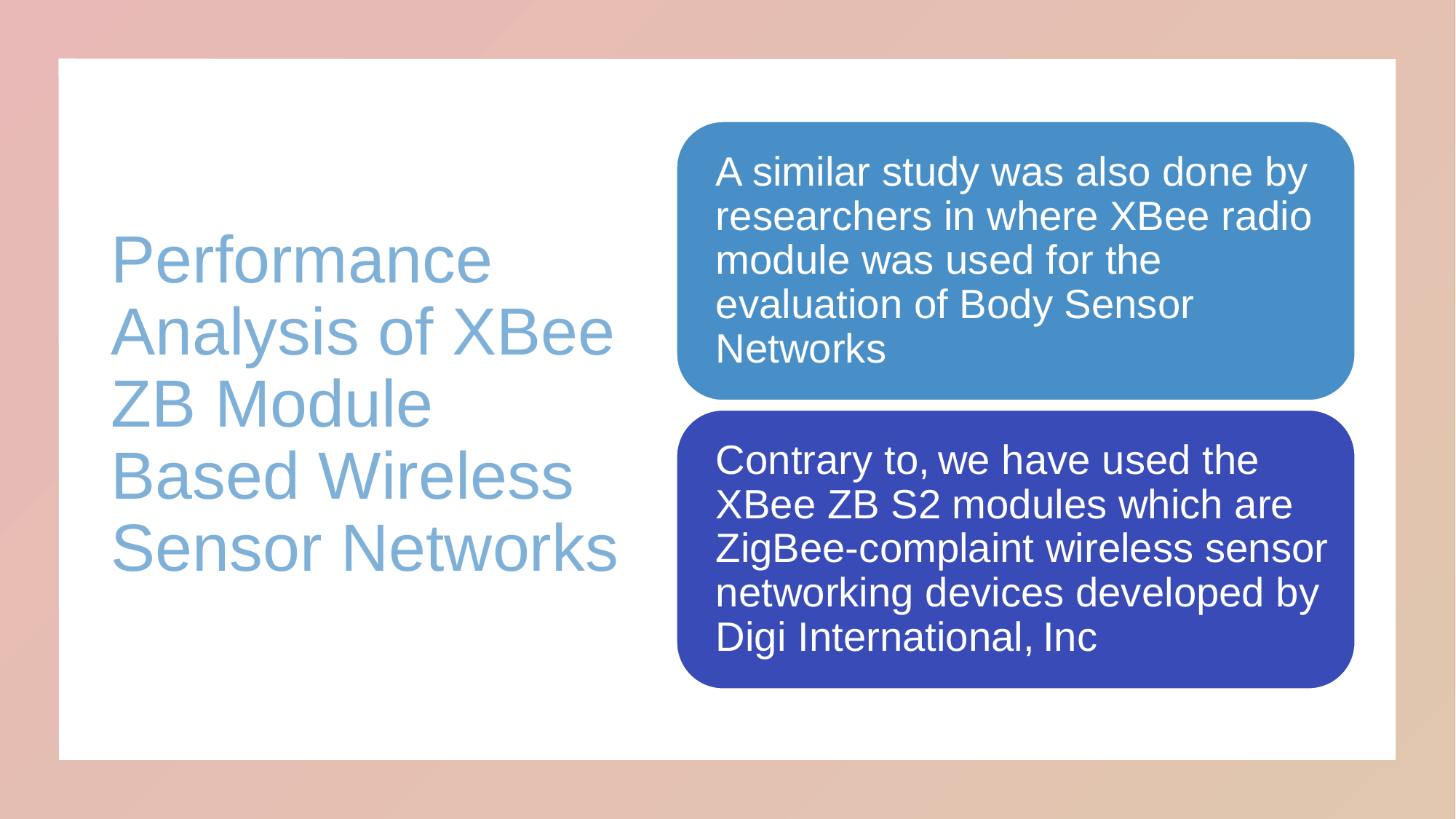

# Performance Analysis of XBee ZB Module Based Wireless Sensor Networks
A similar study was also done by researchers in where XBee radio module was used for the evaluation of Body Sensor Networks
Contrary to, we have used the XBee ZB S2 modules which are ZigBee-complaint wireless sensor networking devices developed by Digi International, Inc